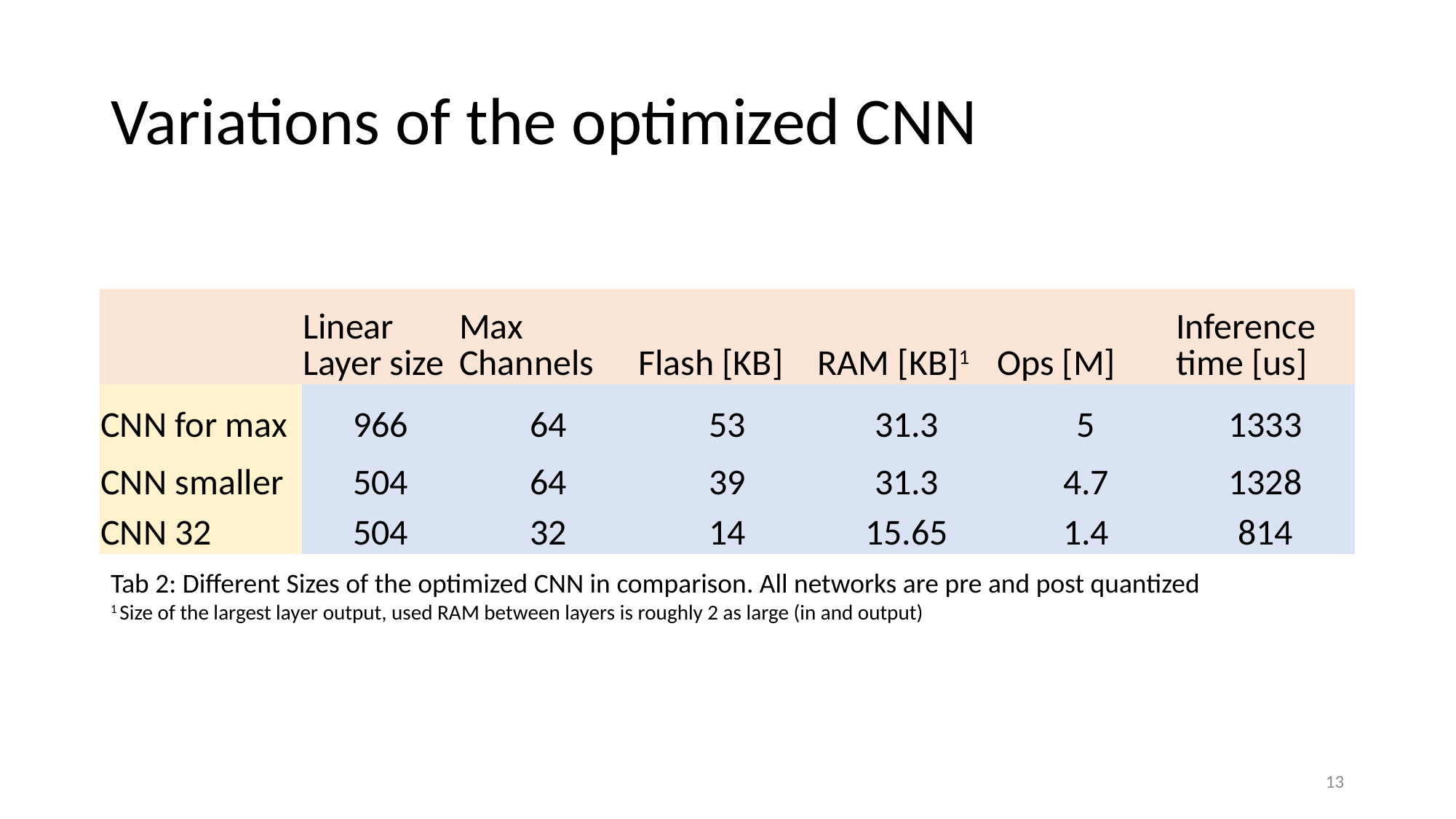

# Variations of the optimized CNN
|  | Linear Layer size | Max Channels | Flash [KB] | RAM [KB]1 | Ops [M] | Inference time [us] |
| --- | --- | --- | --- | --- | --- | --- |
| CNN for max | 966 | 64 | 53 | 31.3 | 5 | 1333 |
| CNN smaller | 504 | 64 | 39 | 31.3 | 4.7 | 1328 |
| CNN 32 | 504 | 32 | 14 | 15.65 | 1.4 | 814 |
Tab 2: Different Sizes of the optimized CNN in comparison. All networks are pre and post quantized
1 Size of the largest layer output, used RAM between layers is roughly 2 as large (in and output)
13